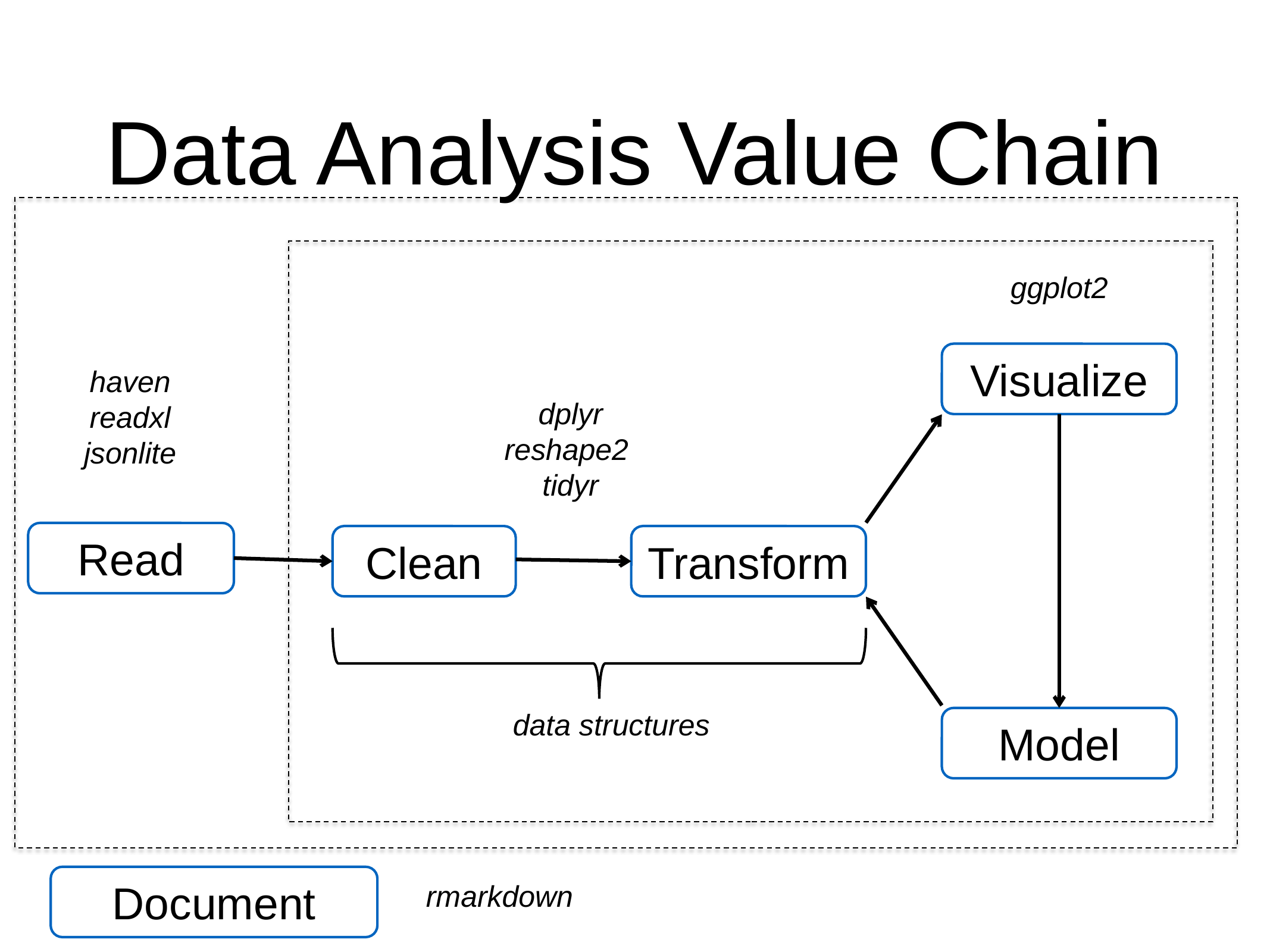

# Data Analysis Value Chain

ggplot2
Visualize
haven
readxl
jsonlite
dplyr
reshape2
tidyr

Read
Clean
Transform
data structures
Model
Document
rmarkdown